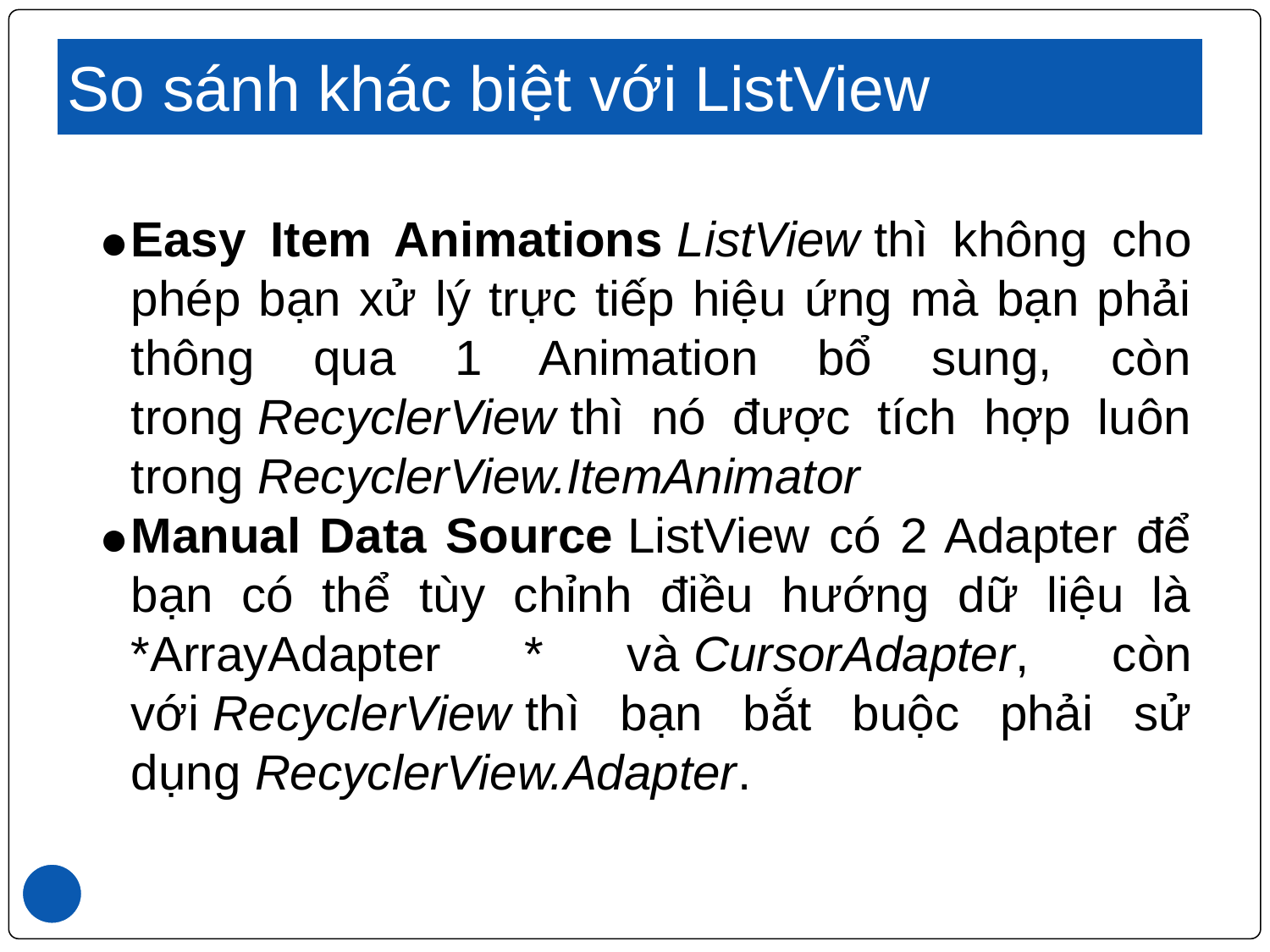

# So sánh khác biệt với ListView
Easy Item Animations ListView thì không cho phép bạn xử lý trực tiếp hiệu ứng mà bạn phải thông qua 1 Animation bổ sung, còn trong RecyclerView thì nó được tích hợp luôn trong RecyclerView.ItemAnimator
Manual Data Source ListView có 2 Adapter để bạn có thể tùy chỉnh điều hướng dữ liệu là *ArrayAdapter * và CursorAdapter, còn với RecyclerView thì bạn bắt buộc phải sử dụng RecyclerView.Adapter.